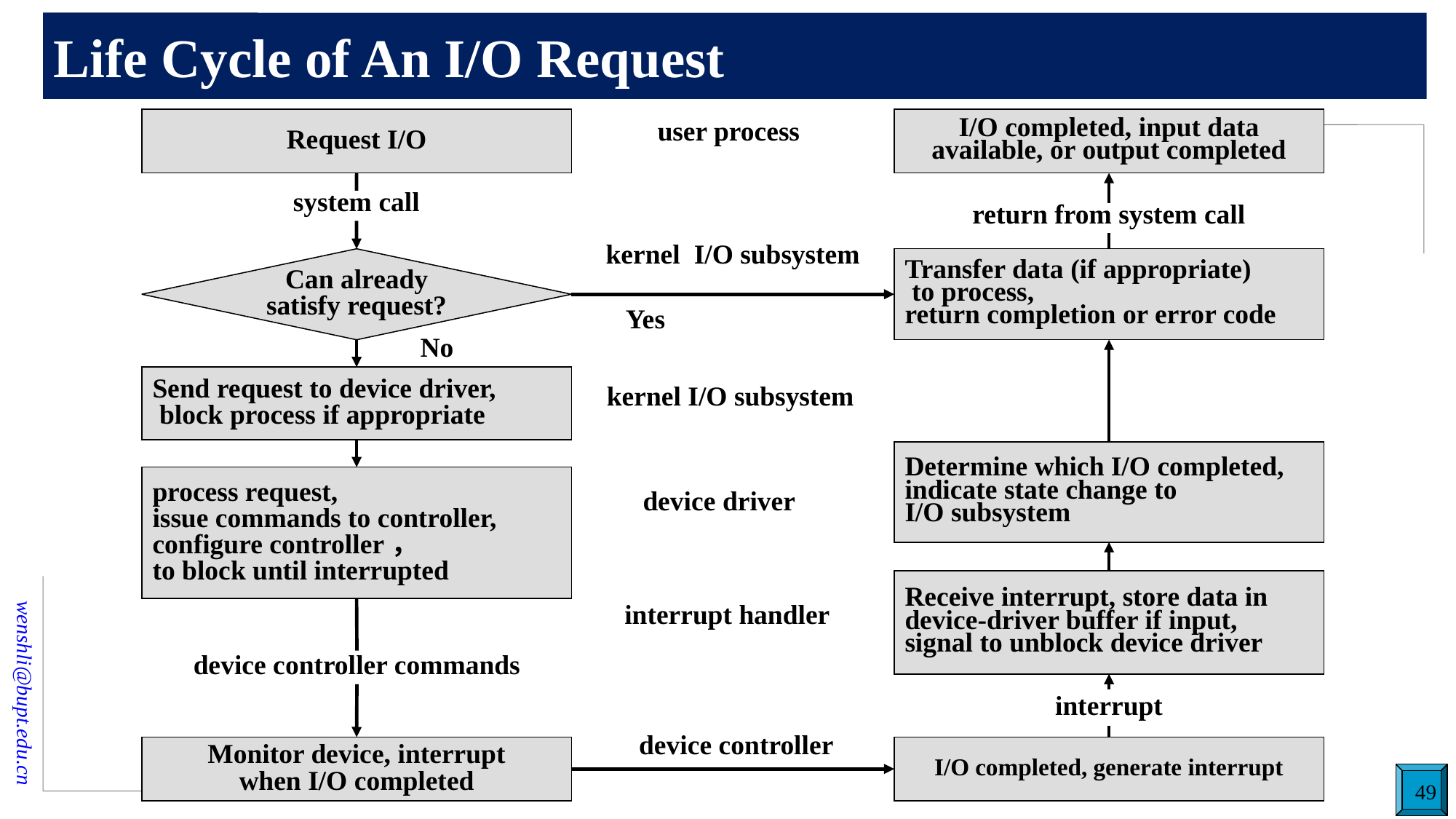

# Life Cycle of An I/O Request
Request I/O
I/O completed, input data
available, or output completed
user process
system call
return from system call
kernel  I/O subsystem
Can already
satisfy request?
Transfer data (if appropriate)
 to process,
return completion or error code
Yes
No
Send request to device driver,
 block process if appropriate
kernel I/O subsystem
Determine which I/O completed,
indicate state change to
I/O subsystem
process request,
issue commands to controller,
configure controller，
to block until interrupted
device driver
Receive interrupt, store data in
device-driver buffer if input,
signal to unblock device driver
interrupt handler
device controller commands
interrupt
device controller
Monitor device, interrupt
when I/O completed
I/O completed, generate interrupt

49